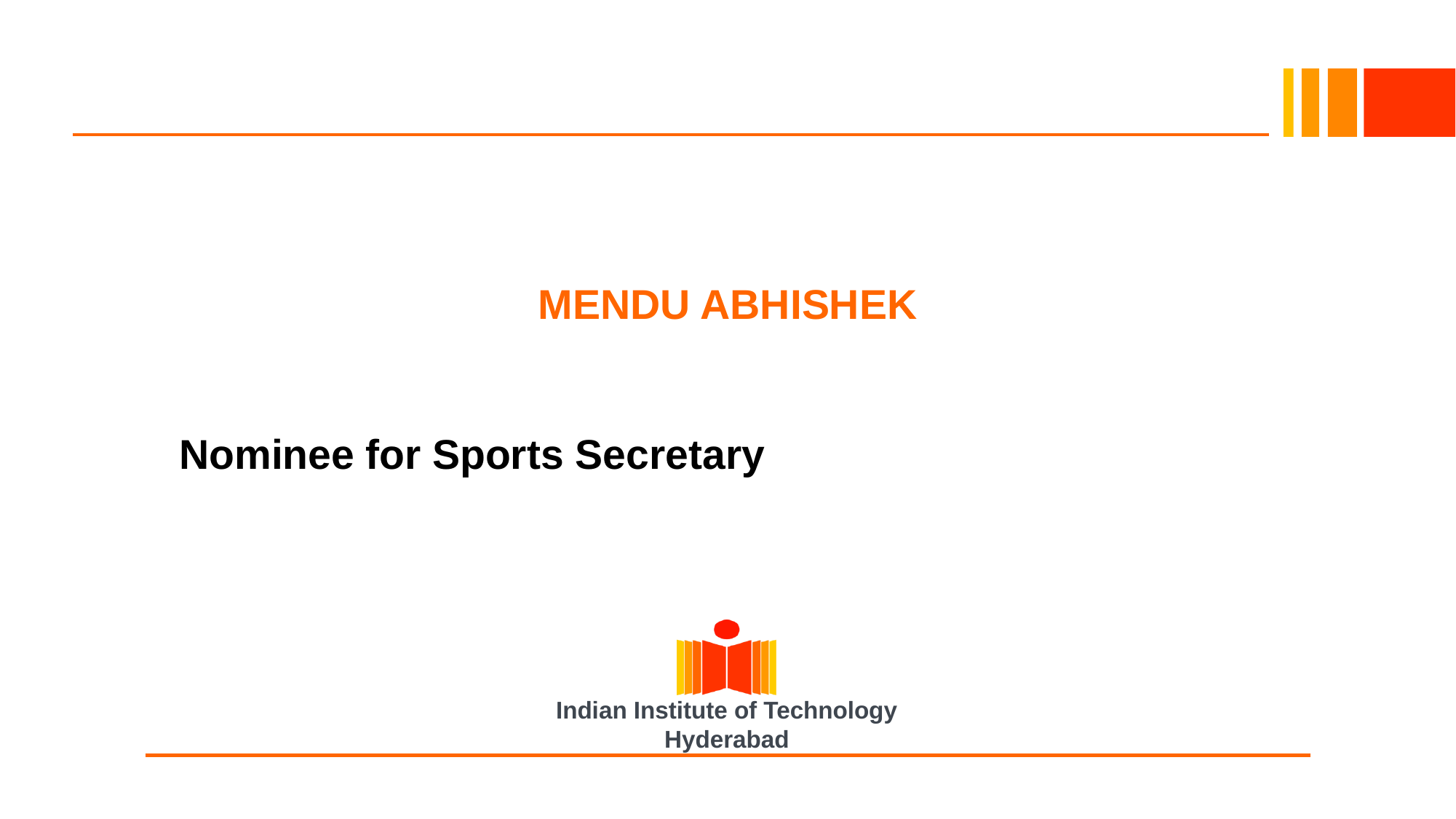

# MENDU ABHISHEK

  Nominee for Sports Secretary